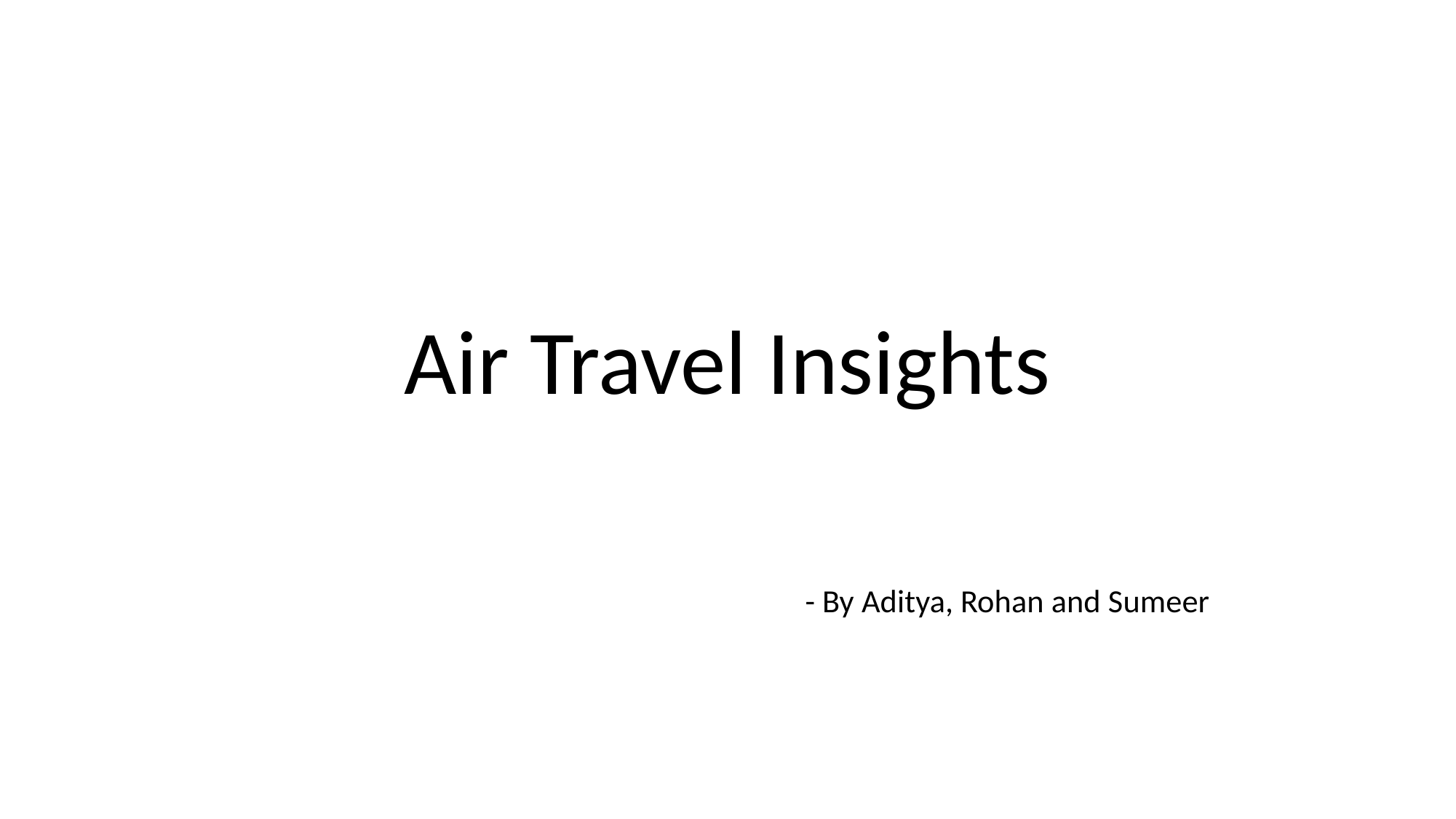

# Air Travel Insights

                                                                             - By Aditya, Rohan and Sumeer